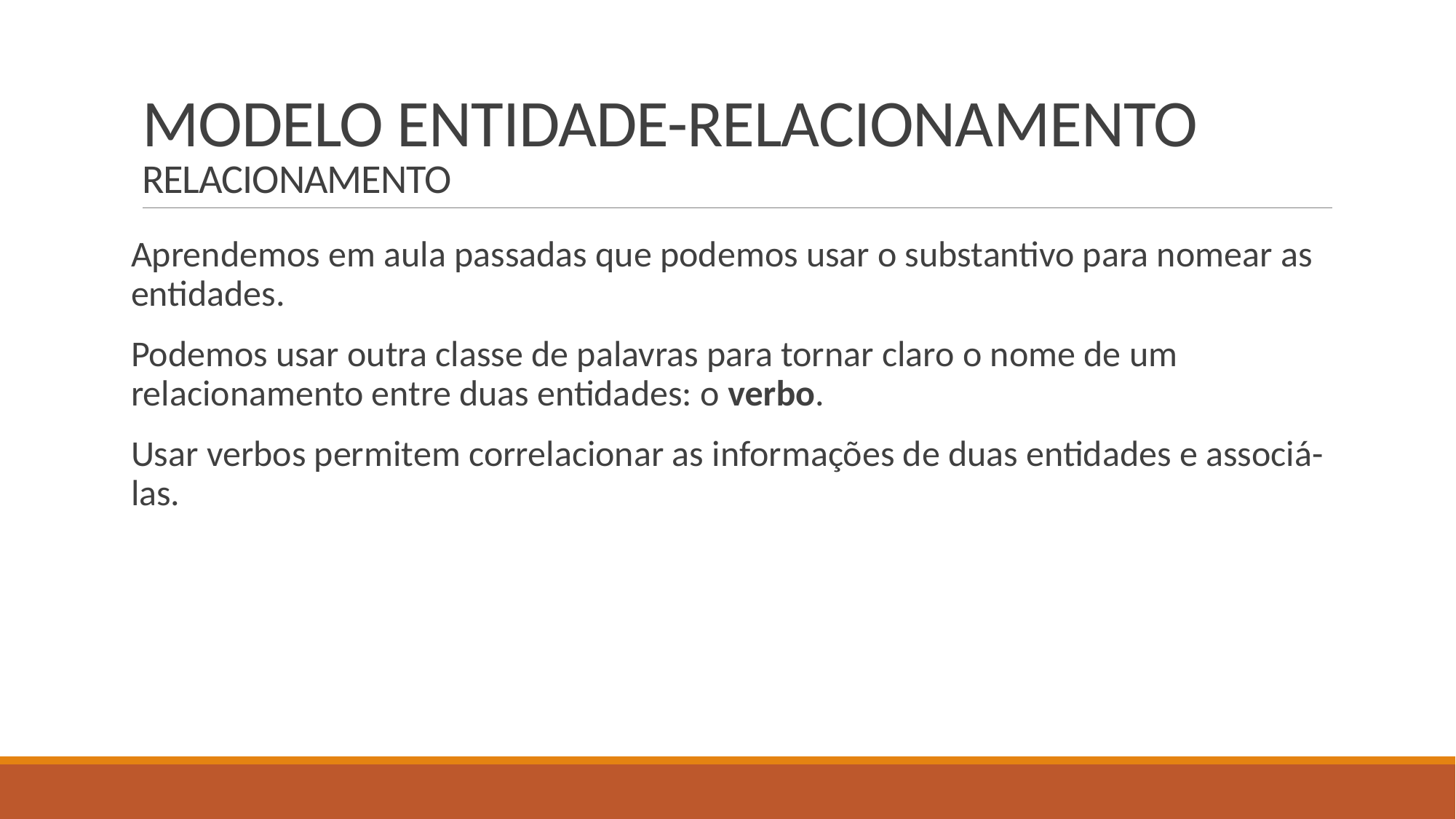

# MODELO ENTIDADE-RELACIONAMENTO RELACIONAMENTO
Aprendemos em aula passadas que podemos usar o substantivo para nomear as entidades.
Podemos usar outra classe de palavras para tornar claro o nome de um relacionamento entre duas entidades: o verbo.
Usar verbos permitem correlacionar as informações de duas entidades e associá-las.